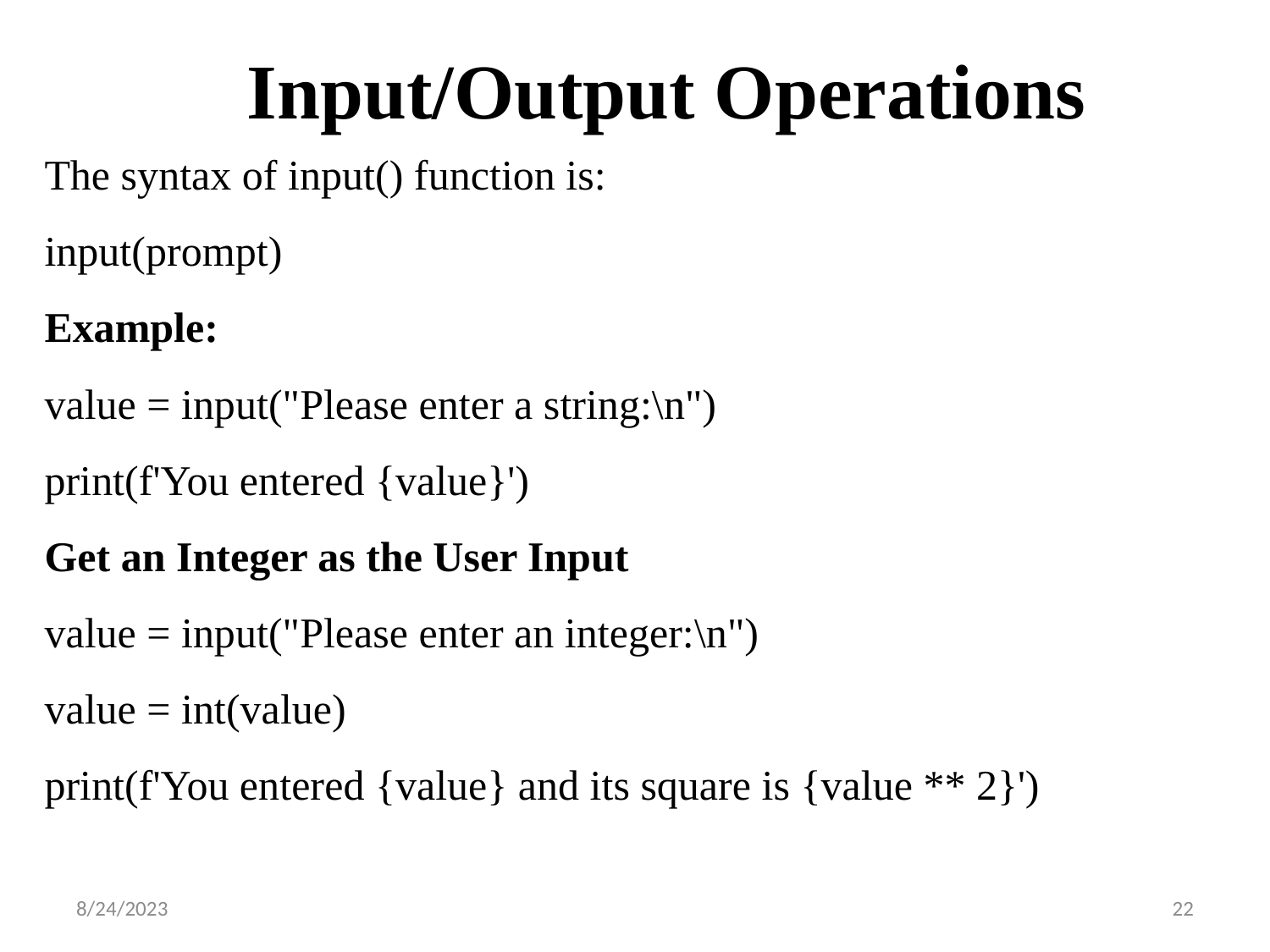

# Input/Output Operations
The syntax of input() function is:
input(prompt)
Example:
value = input("Please enter a string:\n")
print(f'You entered {value}')
Get an Integer as the User Input
value = input("Please enter an integer:\n")
value = int(value)
print(f'You entered {value} and its square is {value ** 2}')
8/24/2023
22